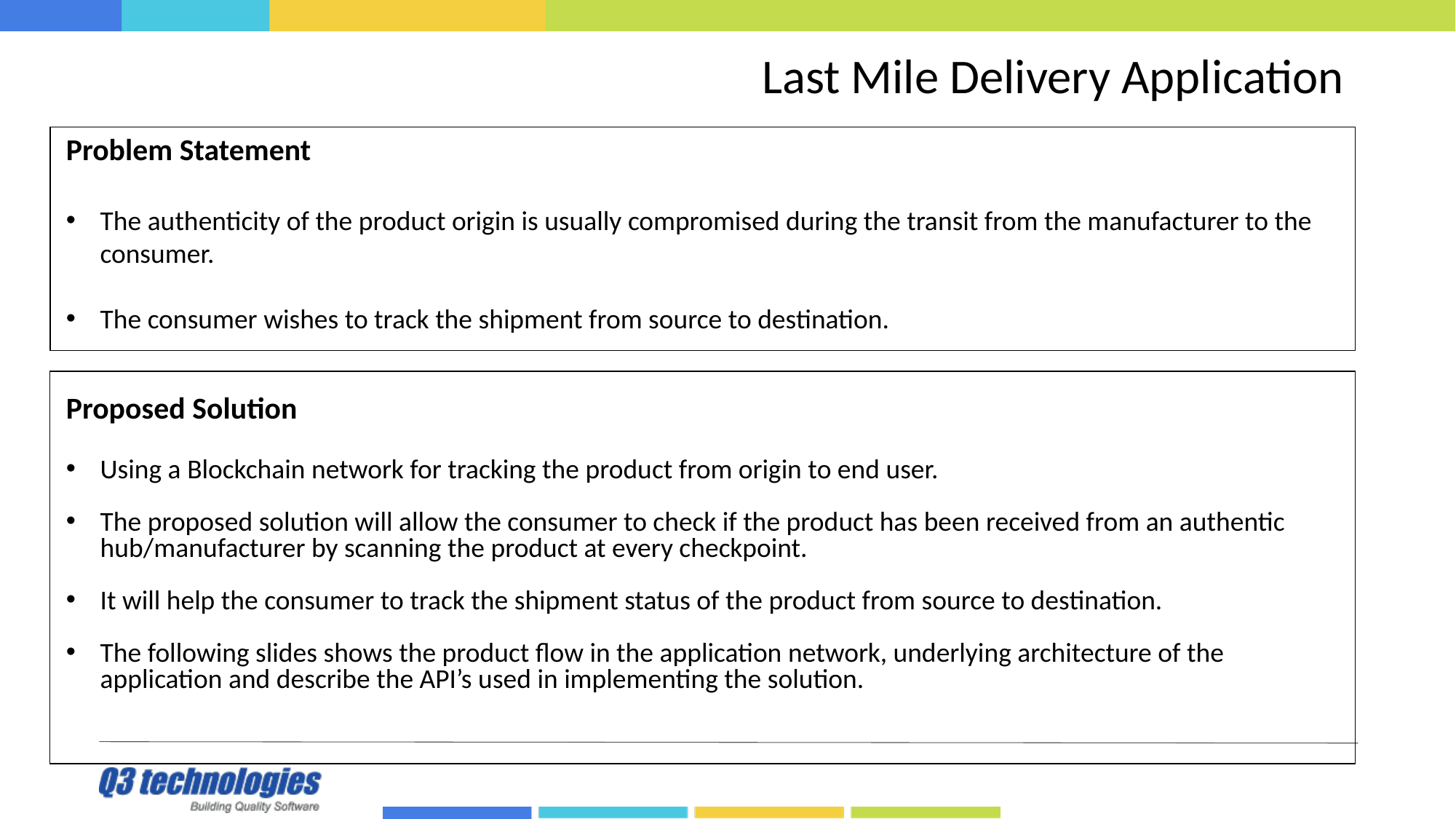

# Last Mile Delivery Application
Problem Statement
The authenticity of the product origin is usually compromised during the transit from the manufacturer to the consumer.

The consumer wishes to track the shipment from source to destination.

Proposed Solution

Using a Blockchain network for tracking the product from origin to end user.
The proposed solution will allow the consumer to check if the product has been received from an authentic hub/manufacturer by scanning the product at every checkpoint.
It will help the consumer to track the shipment status of the product from source to destination.

The following slides shows the product flow in the application network, underlying architecture of the application and describe the API’s used in implementing the solution.